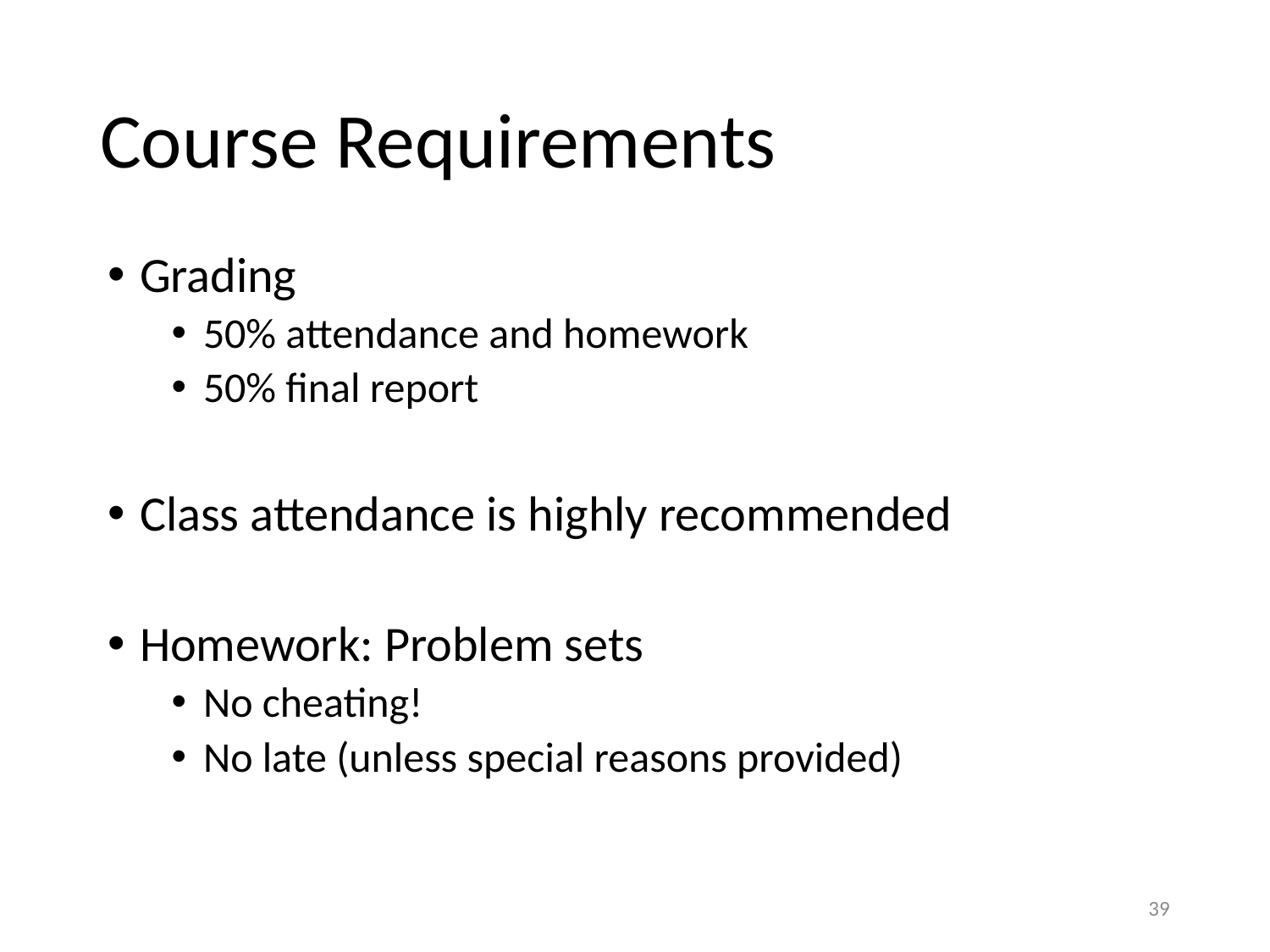

# Course Requirements
Grading
50% attendance and homework
50% final report

Class attendance is highly recommended

Homework: Problem sets
No cheating!
No late (unless special reasons provided)
39